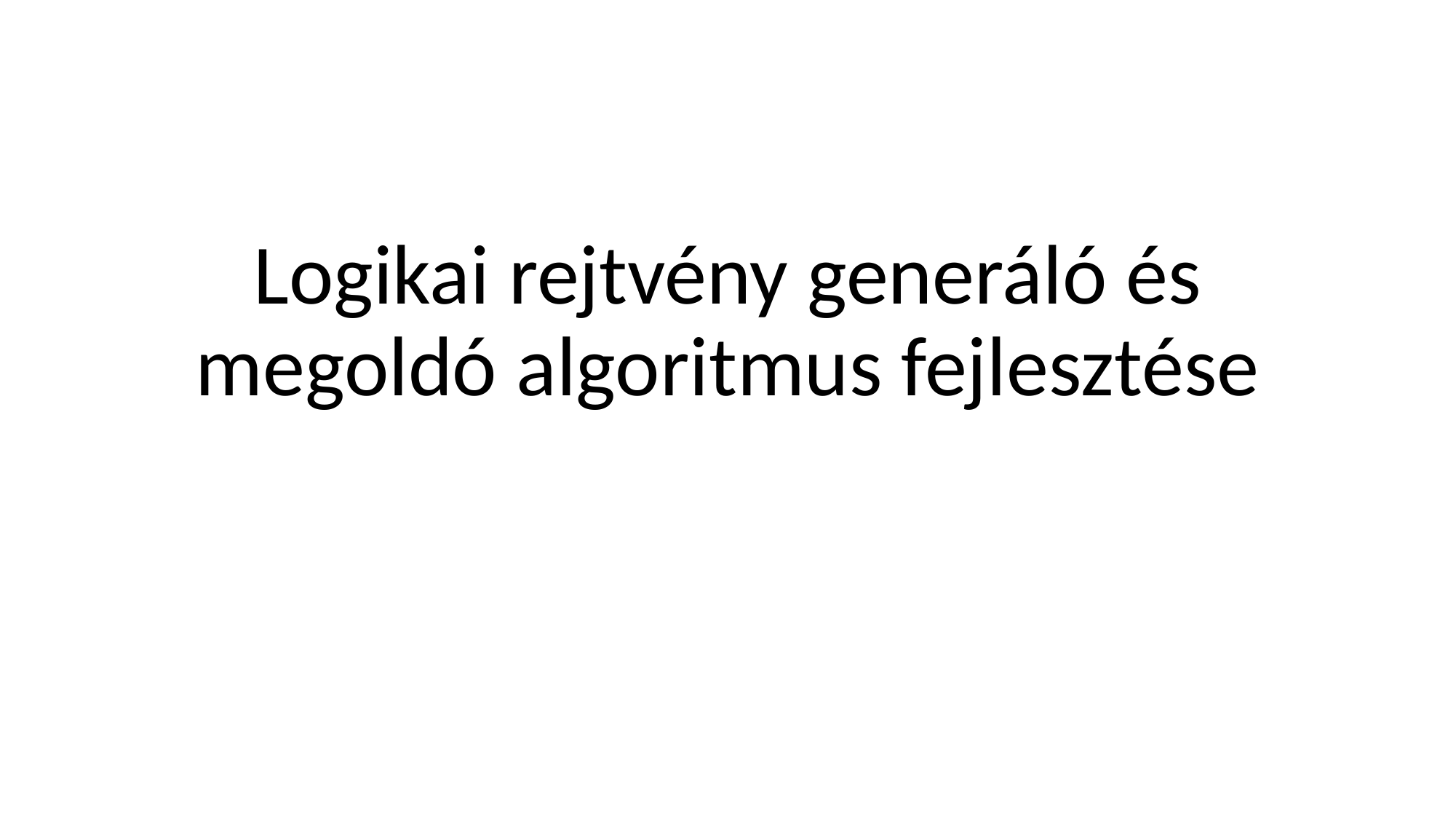

# Logikai rejtvény generáló és megoldó algoritmus fejlesztése